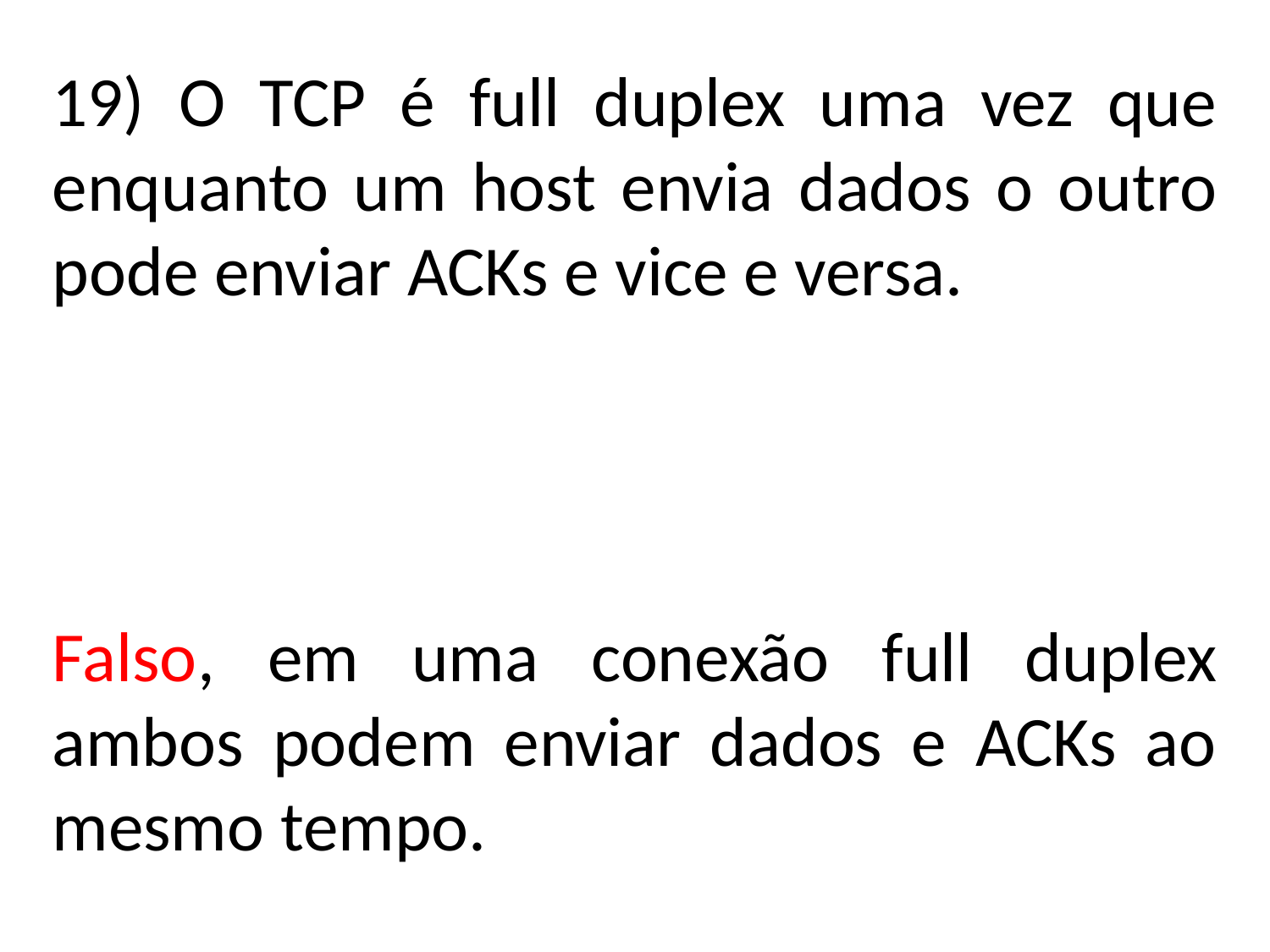

19) O TCP é full duplex uma vez que enquanto um host envia dados o outro pode enviar ACKs e vice e versa.
Falso, em uma conexão full duplex ambos podem enviar dados e ACKs ao mesmo tempo.